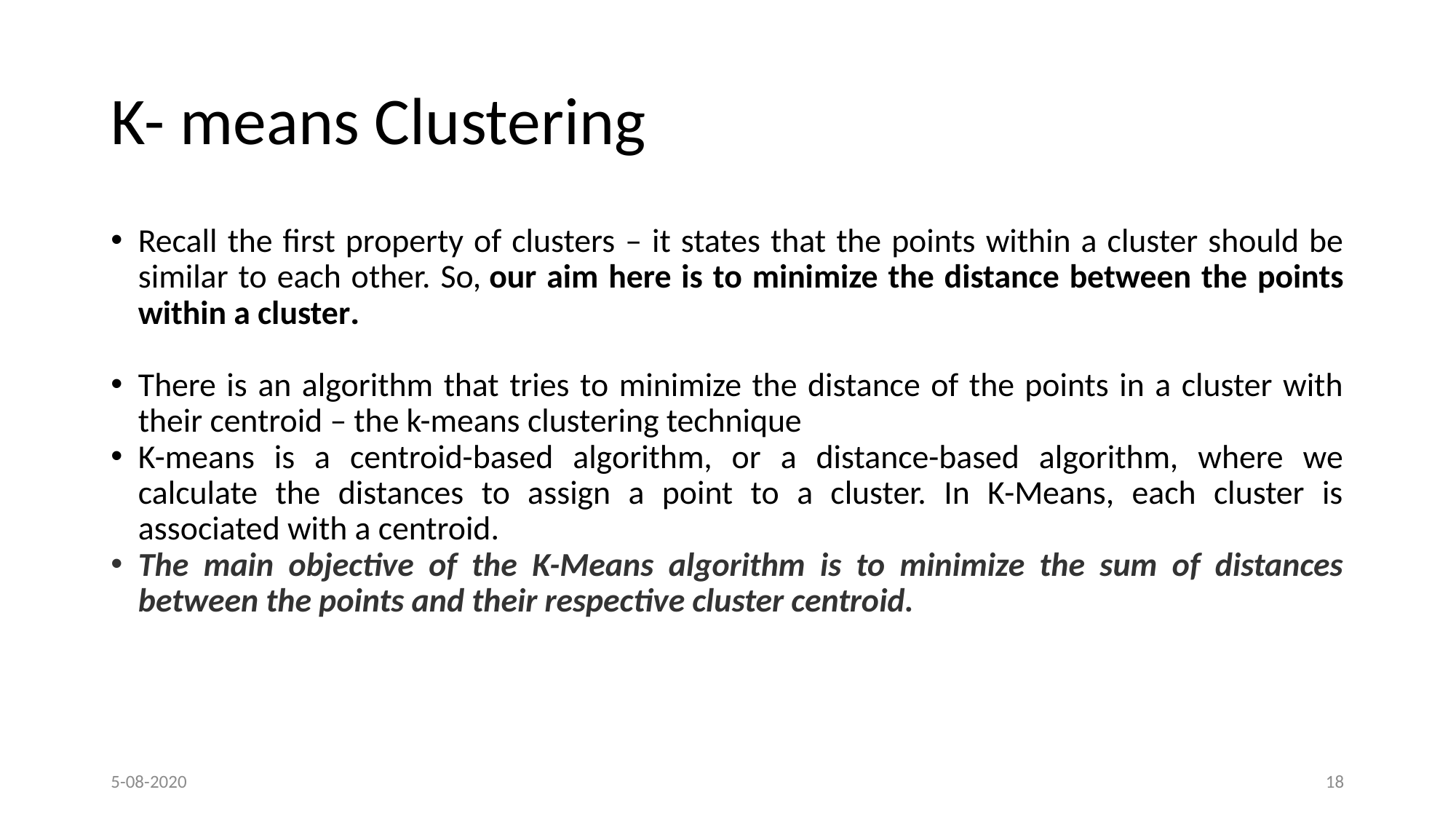

# K- means Clustering
Recall the first property of clusters – it states that the points within a cluster should be similar to each other. So, our aim here is to minimize the distance between the points within a cluster.

There is an algorithm that tries to minimize the distance of the points in a cluster with their centroid – the k-means clustering technique
K-means is a centroid-based algorithm, or a distance-based algorithm, where we calculate the distances to assign a point to a cluster. In K-Means, each cluster is associated with a centroid.
The main objective of the K-Means algorithm is to minimize the sum of distances between the points and their respective cluster centroid.

5-08-2020
18